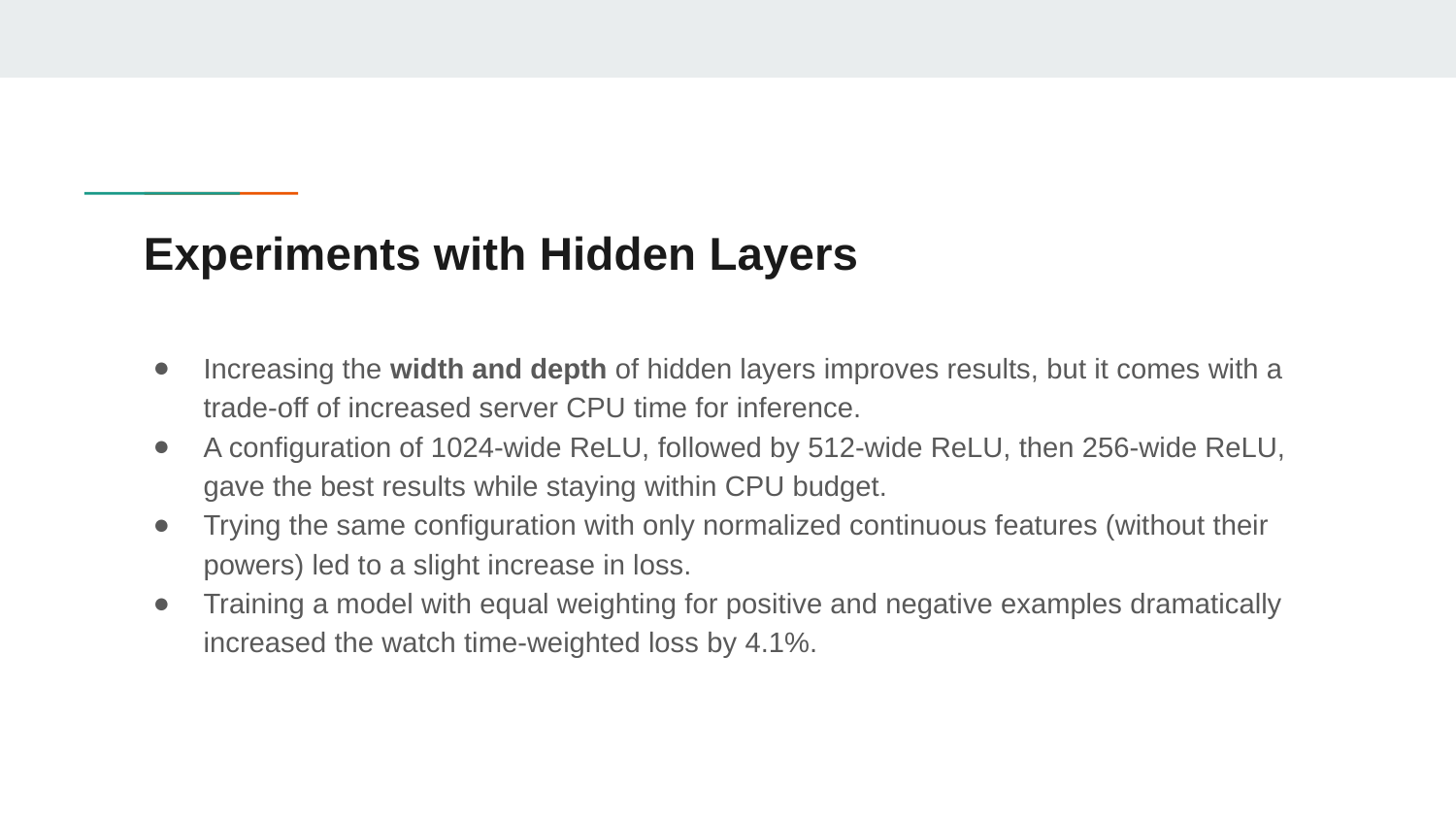

# Experiments with Hidden Layers
Increasing the width and depth of hidden layers improves results, but it comes with a trade-off of increased server CPU time for inference.
A configuration of 1024-wide ReLU, followed by 512-wide ReLU, then 256-wide ReLU, gave the best results while staying within CPU budget.
Trying the same configuration with only normalized continuous features (without their powers) led to a slight increase in loss.
Training a model with equal weighting for positive and negative examples dramatically increased the watch time-weighted loss by 4.1%.